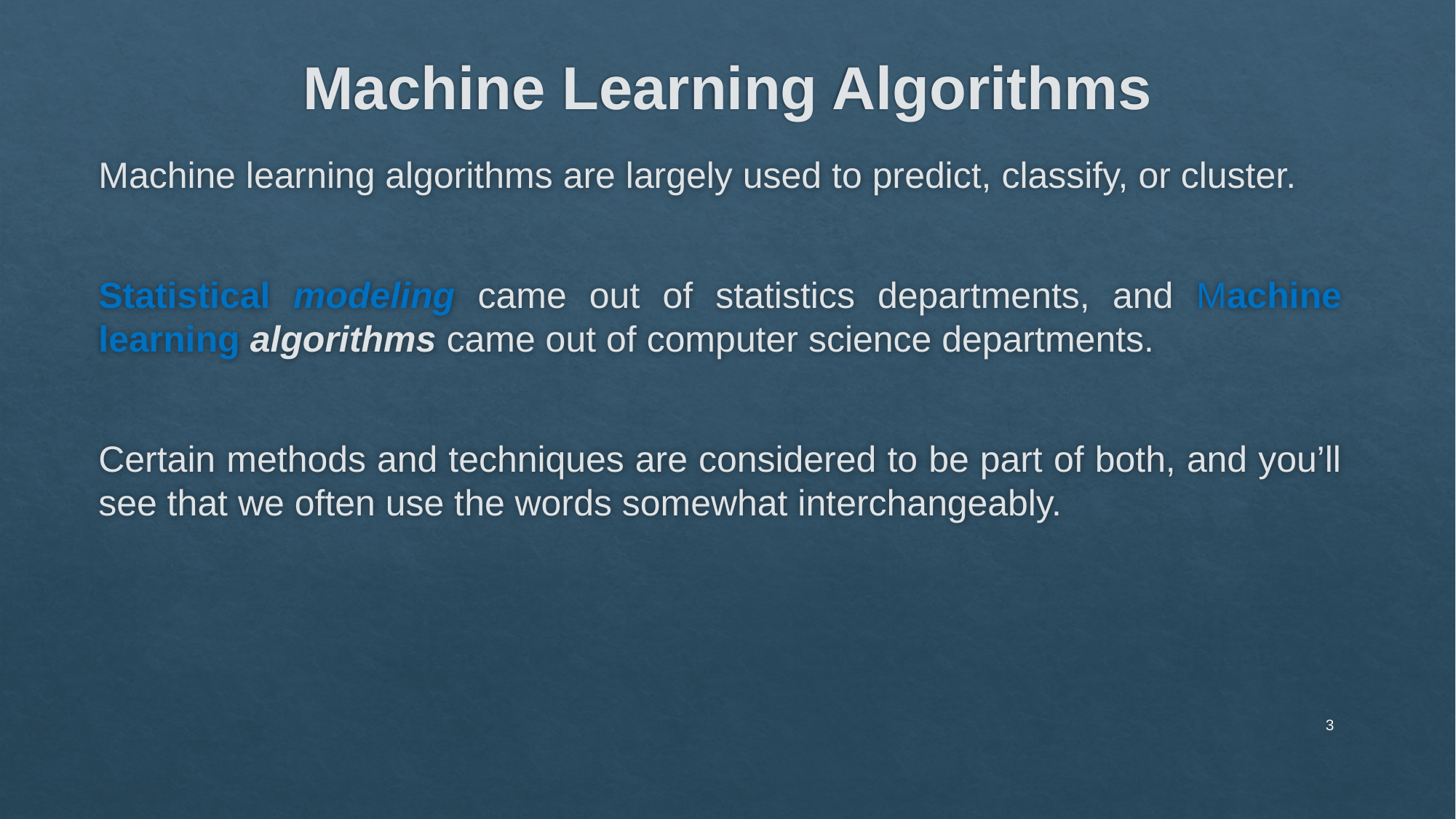

# Machine Learning Algorithms
Machine learning algorithms are largely used to predict, classify, or cluster.

Statistical modeling came out of statistics departments, and Machine learning algorithms came out of computer science departments.

Certain methods and techniques are considered to be part of both, and you’ll see that we often use the words somewhat interchangeably.

3